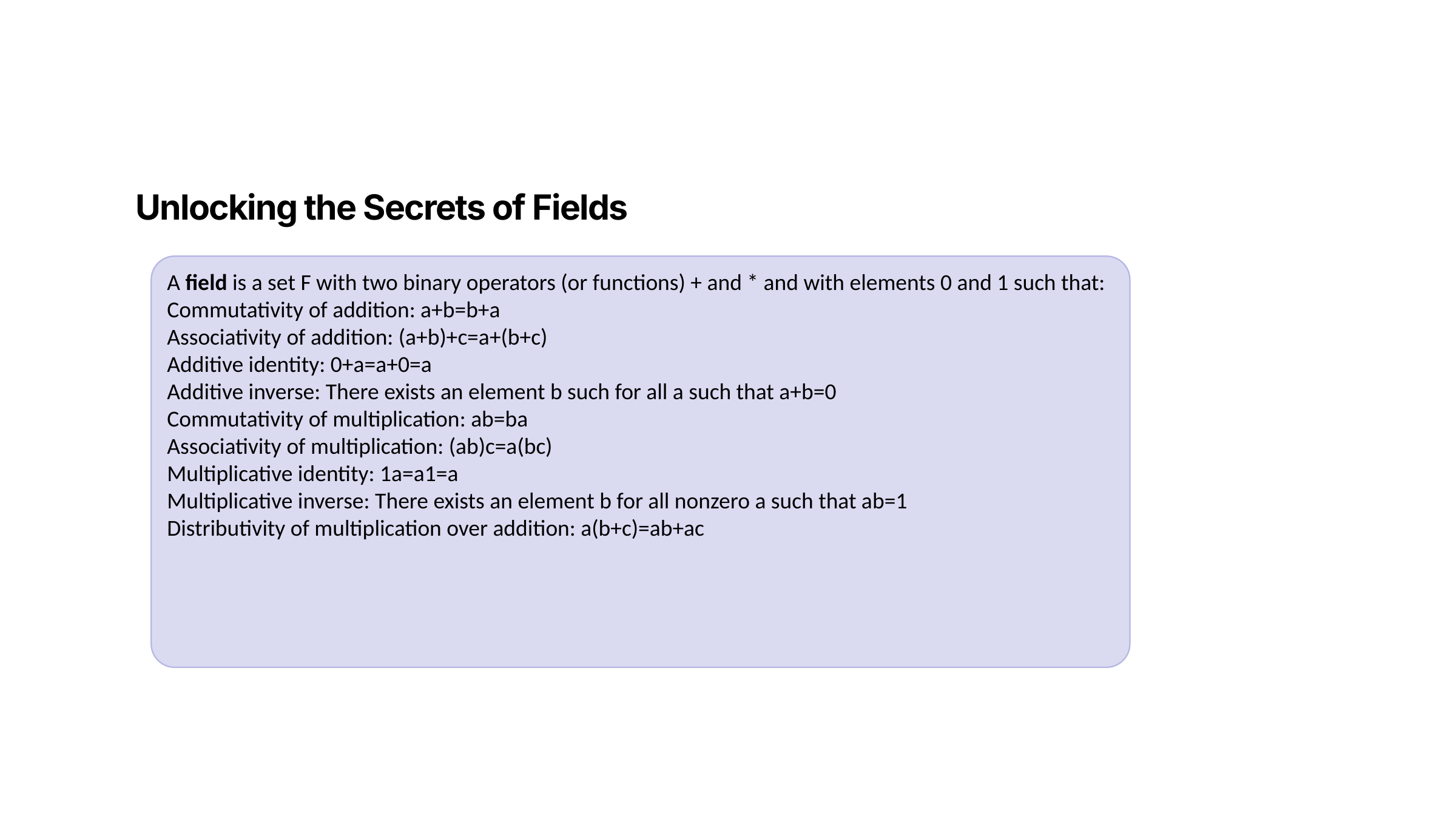

Unlocking the Secrets of Fields
A field is a set F with two binary operators (or functions) + and * and with elements 0 and 1 such that:
Commutativity of addition: a+b=b+a
Associativity of addition: (a+b)+c=a+(b+c)
Additive identity: 0+a=a+0=a
Additive inverse: There exists an element b such for all a such that a+b=0
Commutativity of multiplication: ab=ba
Associativity of multiplication: (ab)c=a(bc)
Multiplicative identity: 1a=a1=a
Multiplicative inverse: There exists an element b for all nonzero a such that ab=1
Distributivity of multiplication over addition: a(b+c)=ab+ac